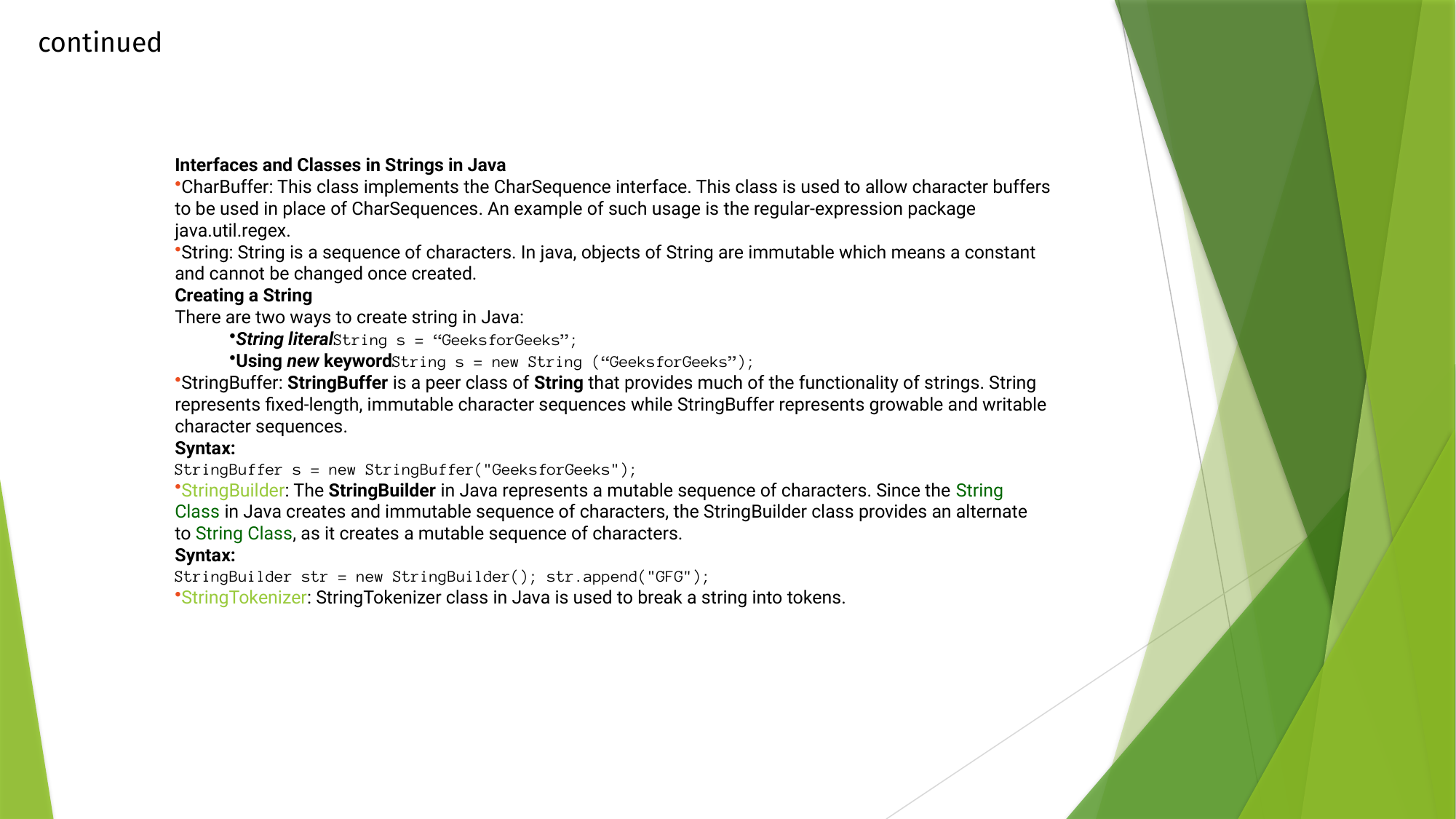

continued
Interfaces and Classes in Strings in Java
CharBuffer: This class implements the CharSequence interface. This class is used to allow character buffers to be used in place of CharSequences. An example of such usage is the regular-expression package java.util.regex.
String: String is a sequence of characters. In java, objects of String are immutable which means a constant and cannot be changed once created.
Creating a String
There are two ways to create string in Java:
String literalString s = “GeeksforGeeks”;
Using new keywordString s = new String (“GeeksforGeeks”);
StringBuffer: StringBuffer is a peer class of String that provides much of the functionality of strings. String represents fixed-length, immutable character sequences while StringBuffer represents growable and writable character sequences.
Syntax:
StringBuffer s = new StringBuffer("GeeksforGeeks");
StringBuilder: The StringBuilder in Java represents a mutable sequence of characters. Since the String Class in Java creates and immutable sequence of characters, the StringBuilder class provides an alternate to String Class, as it creates a mutable sequence of characters.
Syntax:
StringBuilder str = new StringBuilder(); str.append("GFG");
StringTokenizer: StringTokenizer class in Java is used to break a string into tokens.